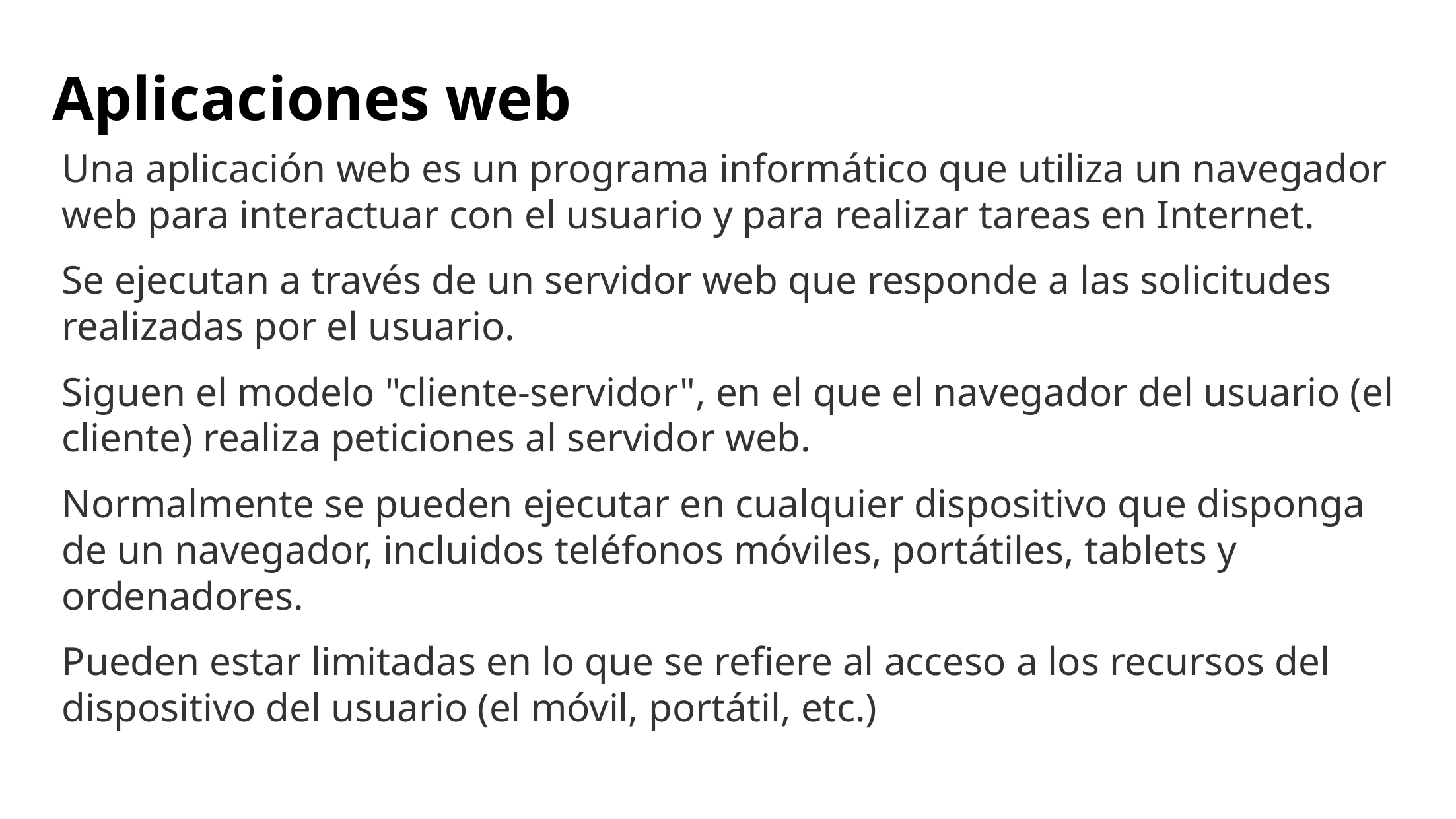

# Aplicaciones web
Una aplicación web es un programa informático que utiliza un navegador web para interactuar con el usuario y para realizar tareas en Internet.
Se ejecutan a través de un servidor web que responde a las solicitudes realizadas por el usuario.
Siguen el modelo "cliente-servidor", en el que el navegador del usuario (el cliente) realiza peticiones al servidor web.
Normalmente se pueden ejecutar en cualquier dispositivo que disponga de un navegador, incluidos teléfonos móviles, portátiles, tablets y ordenadores.
Pueden estar limitadas en lo que se refiere al acceso a los recursos del dispositivo del usuario (el móvil, portátil, etc.)